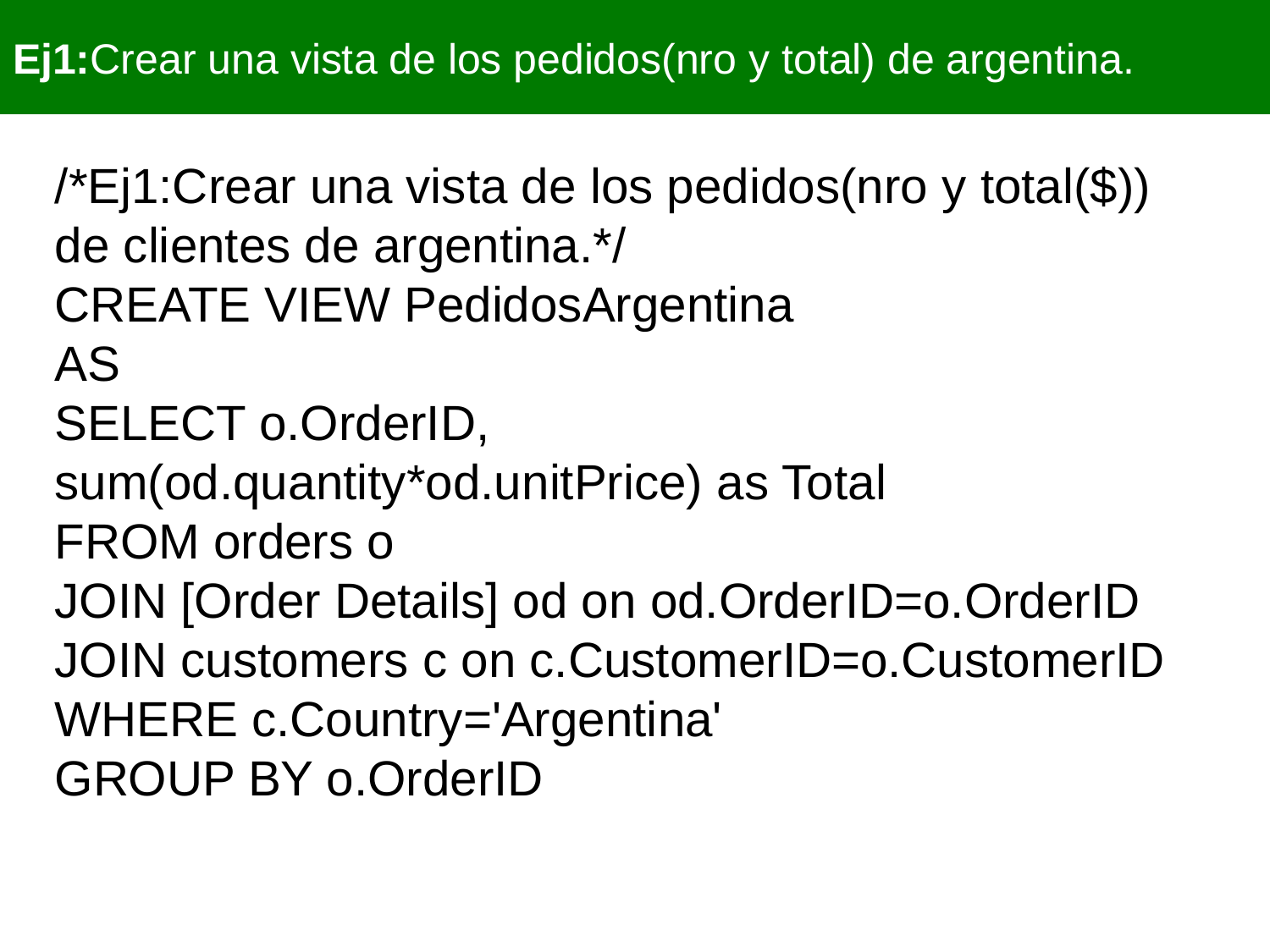

# Ej1:Crear una vista de los pedidos(nro y total) de argentina.
/*Ej1:Crear una vista de los pedidos(nro y total($))
de clientes de argentina.*/
CREATE VIEW PedidosArgentina
AS
SELECT o.OrderID,
sum(od.quantity*od.unitPrice) as Total
FROM orders o
JOIN [Order Details] od on od.OrderID=o.OrderID
JOIN customers c on c.CustomerID=o.CustomerID
WHERE c.Country='Argentina'
GROUP BY o.OrderID